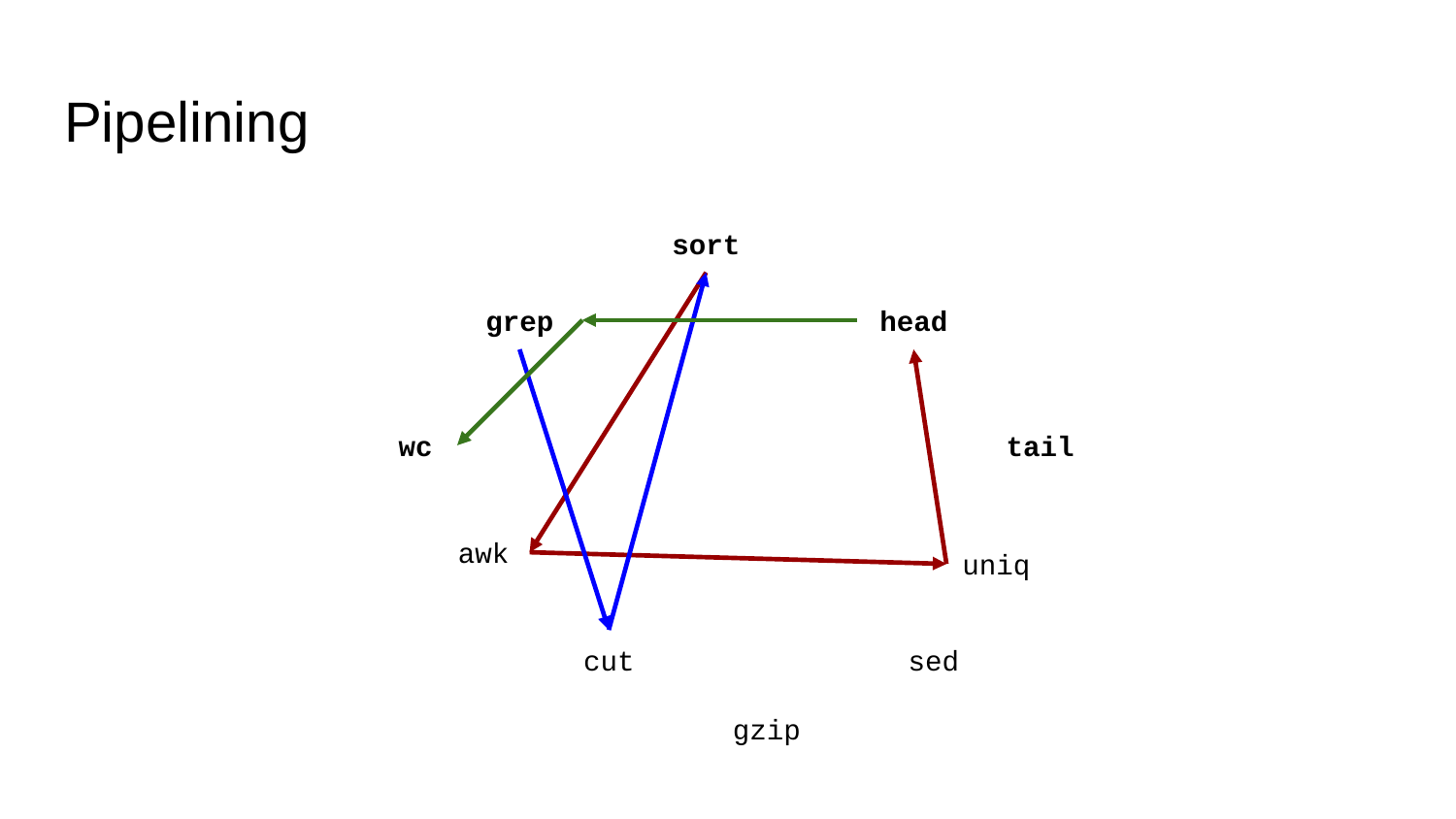

# Pipelining
sort
grep
head
wc
tail
awk
uniq
cut
sed
gzip